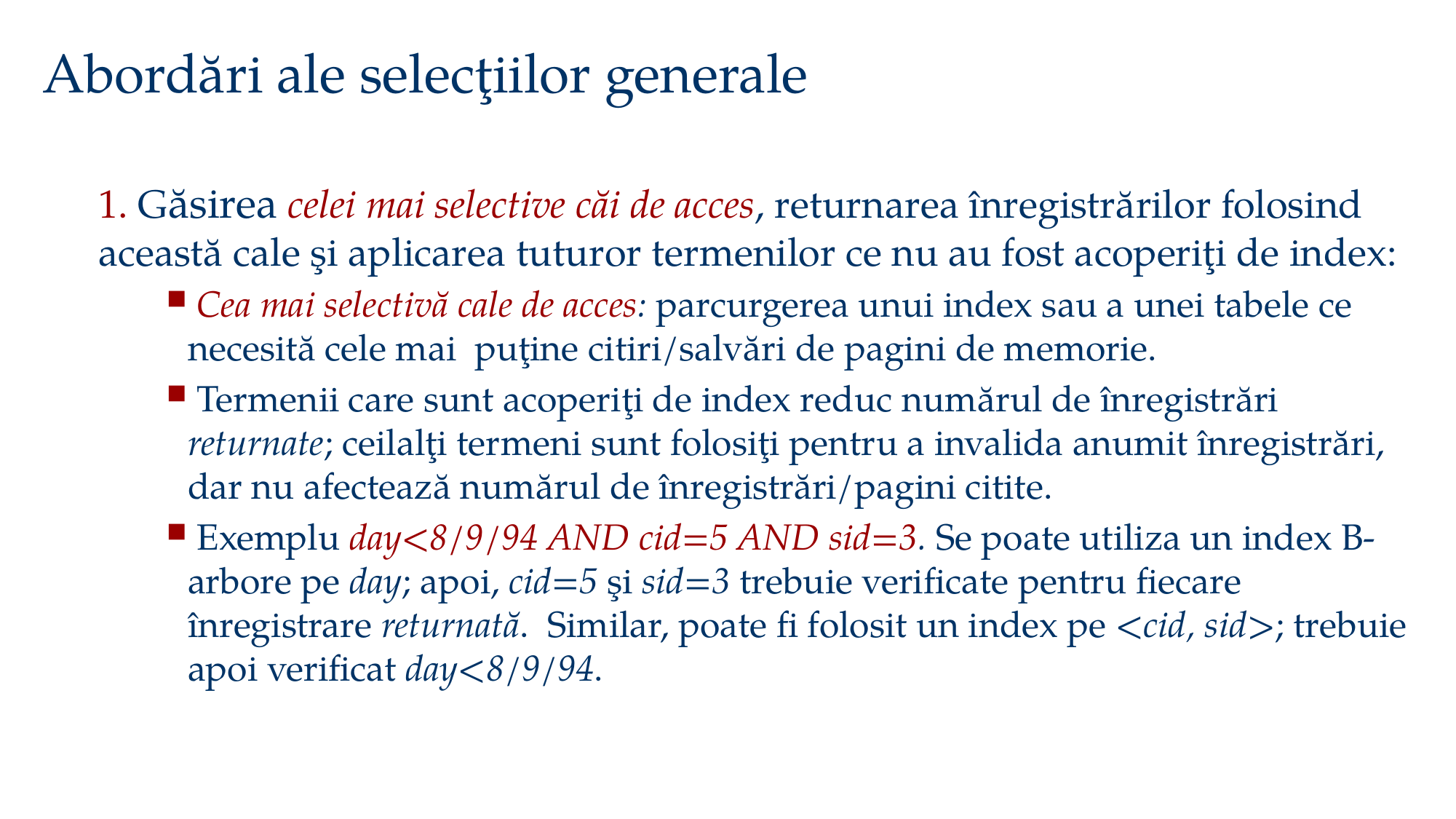

Abordări ale selecţiilor generale
1. Găsirea celei mai selective căi de acces, returnarea înregistrărilor folosind această cale şi aplicarea tuturor termenilor ce nu au fost acoperiţi de index:
 Cea mai selectivă cale de acces: parcurgerea unui index sau a unei tabele ce necesită cele mai  puţine citiri/salvări de pagini de memorie.
 Termenii care sunt acoperiţi de index reduc numărul de înregistrări returnate; ceilalţi termeni sunt folosiţi pentru a invalida anumit înregistrări, dar nu afectează numărul de înregistrări/pagini citite.
 Exemplu day<8/9/94 AND cid=5 AND sid=3. Se poate utiliza un index B-arbore pe day; apoi, cid=5 şi sid=3 trebuie verificate pentru fiecare înregistrare returnată.  Similar, poate fi folosit un index pe <cid, sid>; trebuie apoi verificat day<8/9/94.